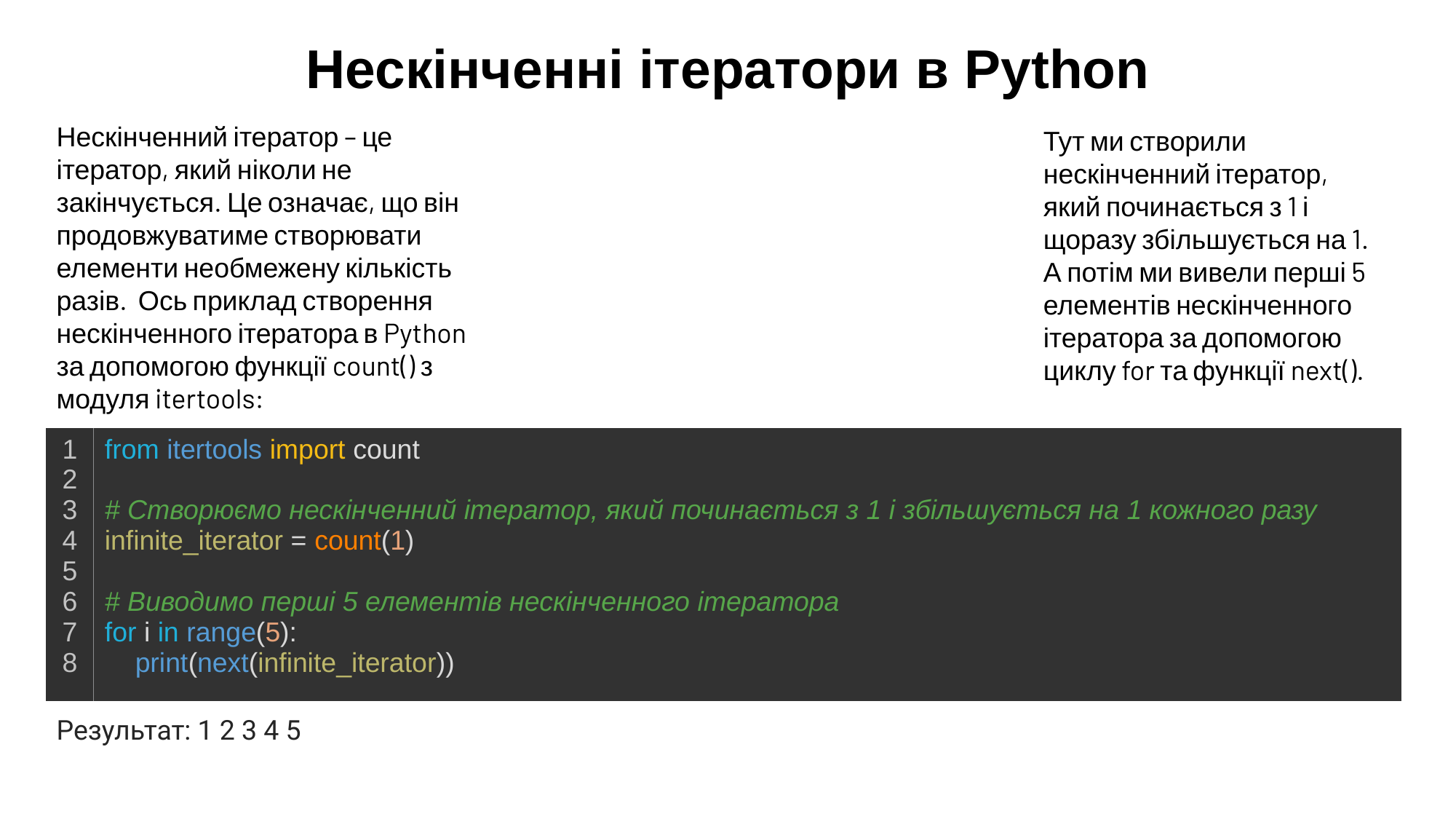

Нескінченні ітератори в Python

Нескінченний ітератор – це ітератор, який ніколи не закінчується. Це означає, що він продовжуватиме створювати елементи необмежену кількість разів.  Ось приклад створення нескінченного ітератора в Python за допомогою функції count() з модуля itertools:
Тут ми створили нескінченний ітератор, який починається з 1 і щоразу збільшується на 1. А потім ми вивели перші 5 елементів нескінченного ітератора за допомогою циклу for та функції next().
| 1 2 3 4 5 6 7 8 | from itertools import count   # Створюємо нескінченний ітератор, який починається з 1 і збільшується на 1 кожного разу infinite\_iterator = count(1)   # Виводимо перші 5 елементів нескінченного ітератора for i in range(5):     print(next(infinite\_iterator)) |
| --- | --- |
Результат: 1 2 3 4 5